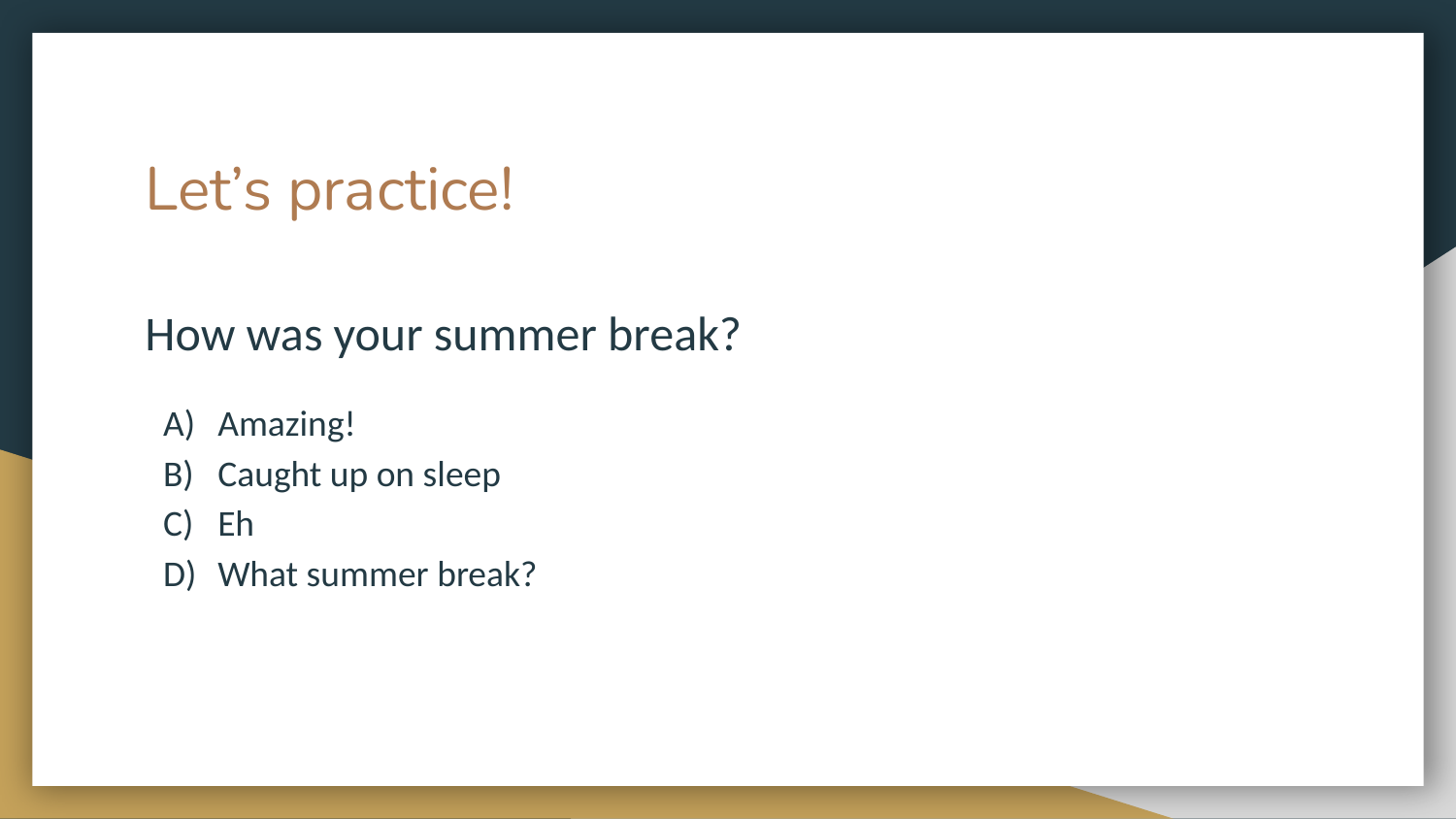

# Let’s practice!
How was your summer break?
Amazing!
Caught up on sleep
Eh
What summer break?